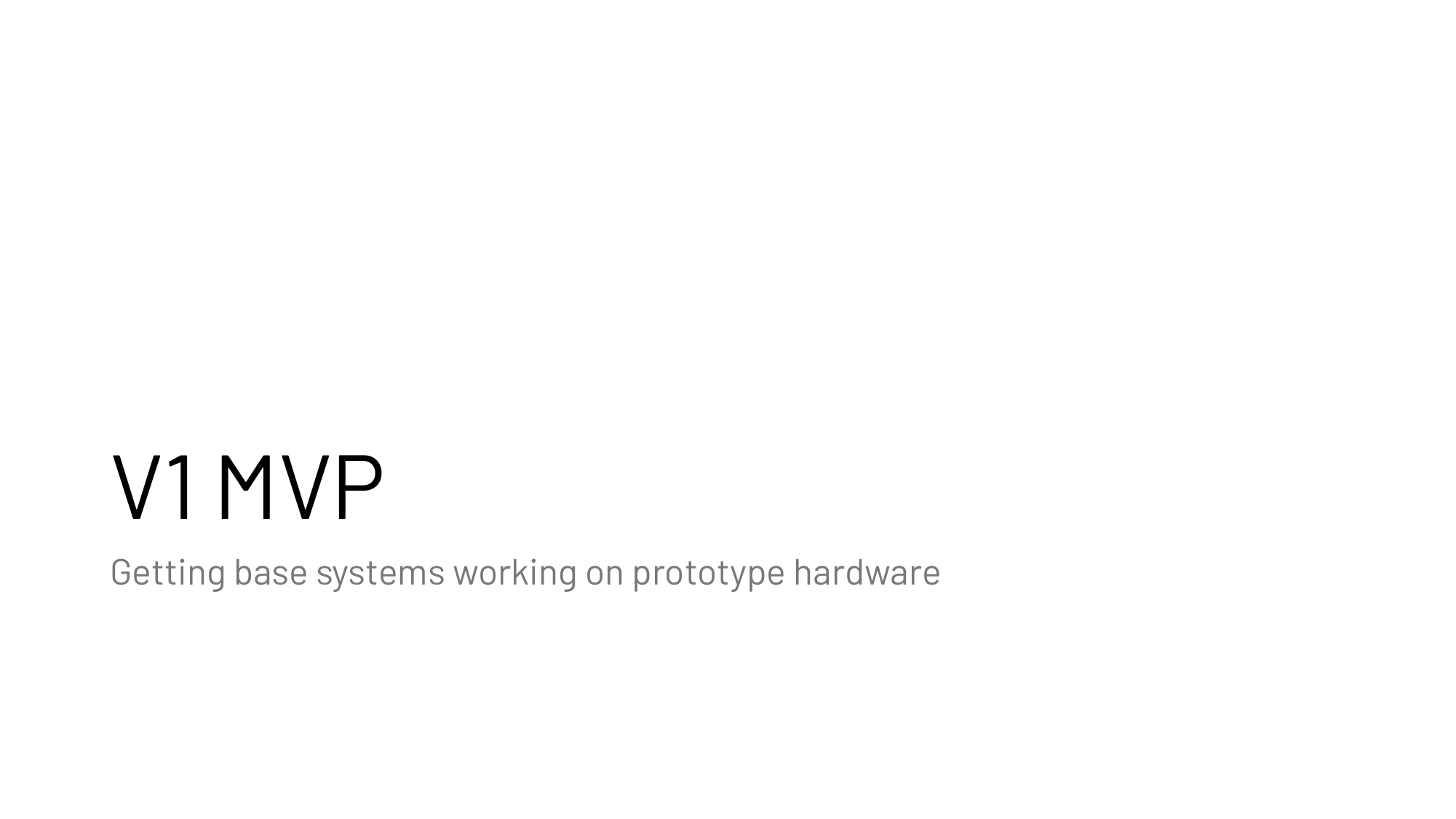

# V1 MVP
Getting base systems working on prototype hardware